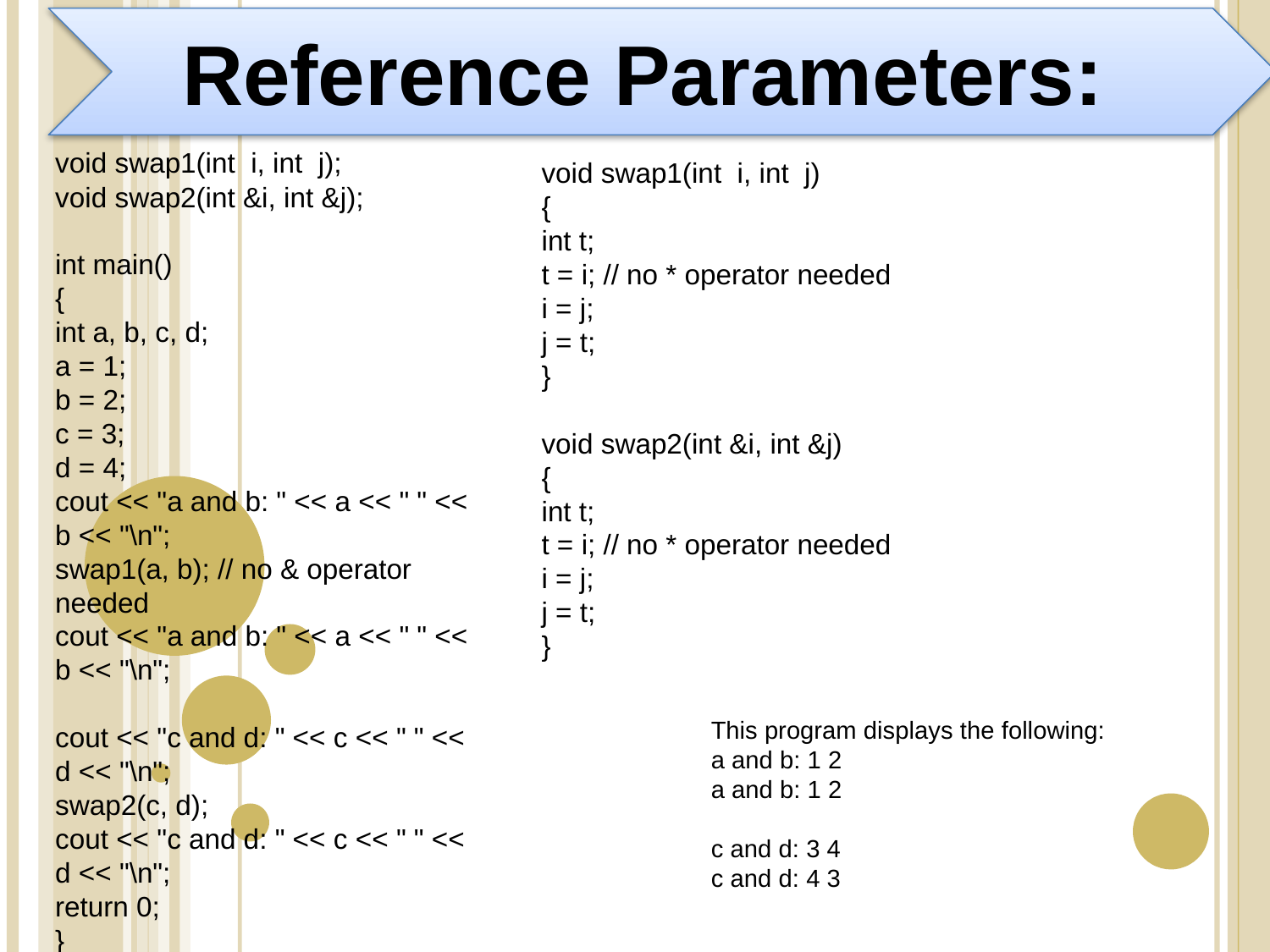

Reference Parameters:
void swap1(int  i, int  j);
void swap2(int &i, int &j);

int main()
{
int a, b, c, d;
a = 1;
b = 2;
c = 3;
d = 4;
cout << "a and b: " << a << " " << b << "\n";
swap1(a, b); // no & operator needed
cout << "a and b: " << a << " " << b << "\n";

cout << "c and d: " << c << " " << d << "\n";
swap2(c, d);
cout << "c and d: " << c << " " << d << "\n";
return 0;
}
void swap1(int  i, int  j)
{
int t;
t = i; // no * operator needed
i = j;
j = t;
}

void swap2(int &i, int &j)
{
int t;
t = i; // no * operator needed
i = j;
j = t;
}
This program displays the following:
a and b: 1 2
a and b: 1 2

c and d: 3 4
c and d: 4 3